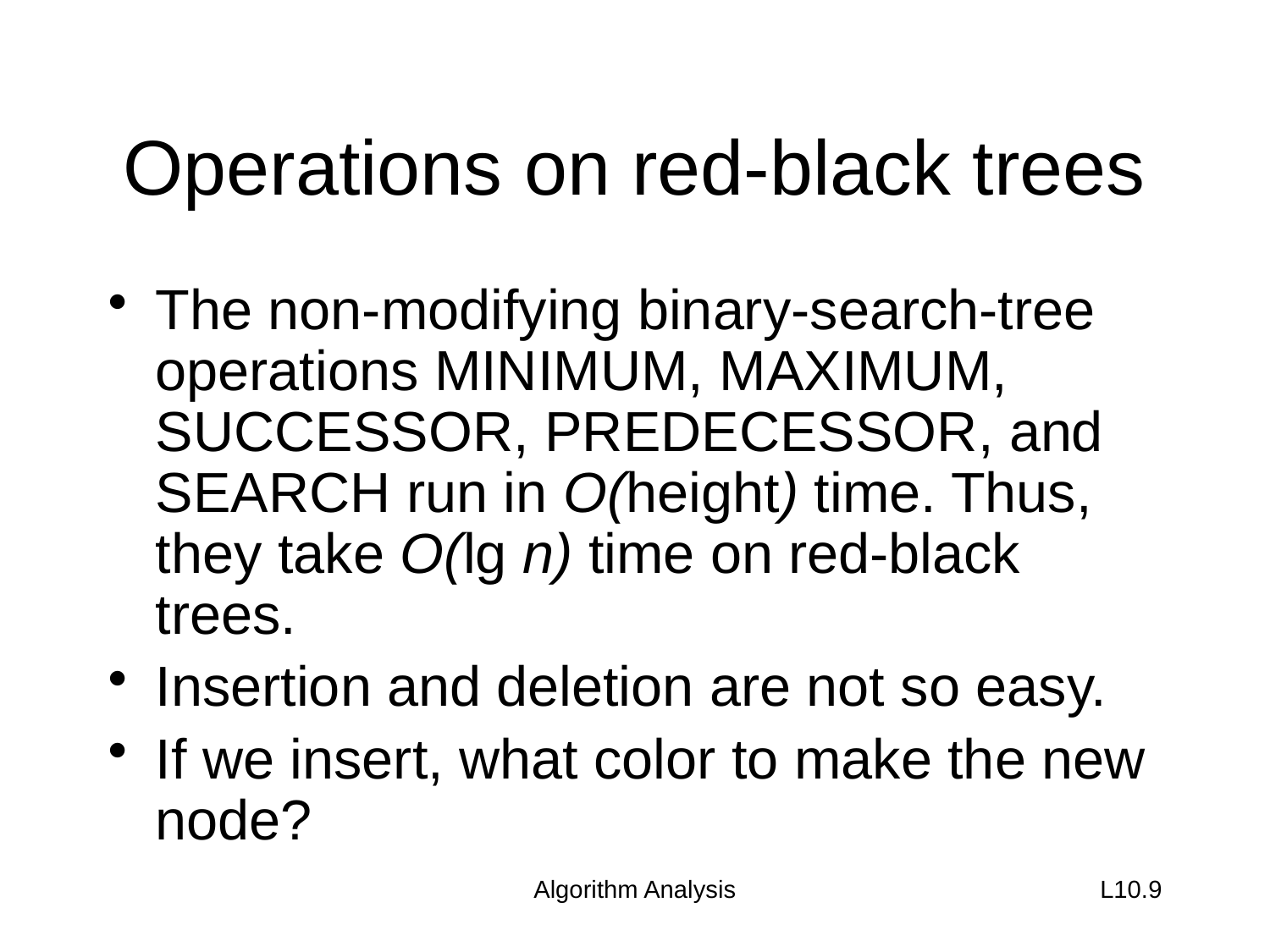

# Operations on red-black trees
The non-modifying binary-search-tree operations MINIMUM, MAXIMUM, SUCCESSOR, PREDECESSOR, and SEARCH run in O(height) time. Thus, they take O(lg n) time on red-black trees.
Insertion and deletion are not so easy.
If we insert, what color to make the new node?
Algorithm Analysis
L10.9